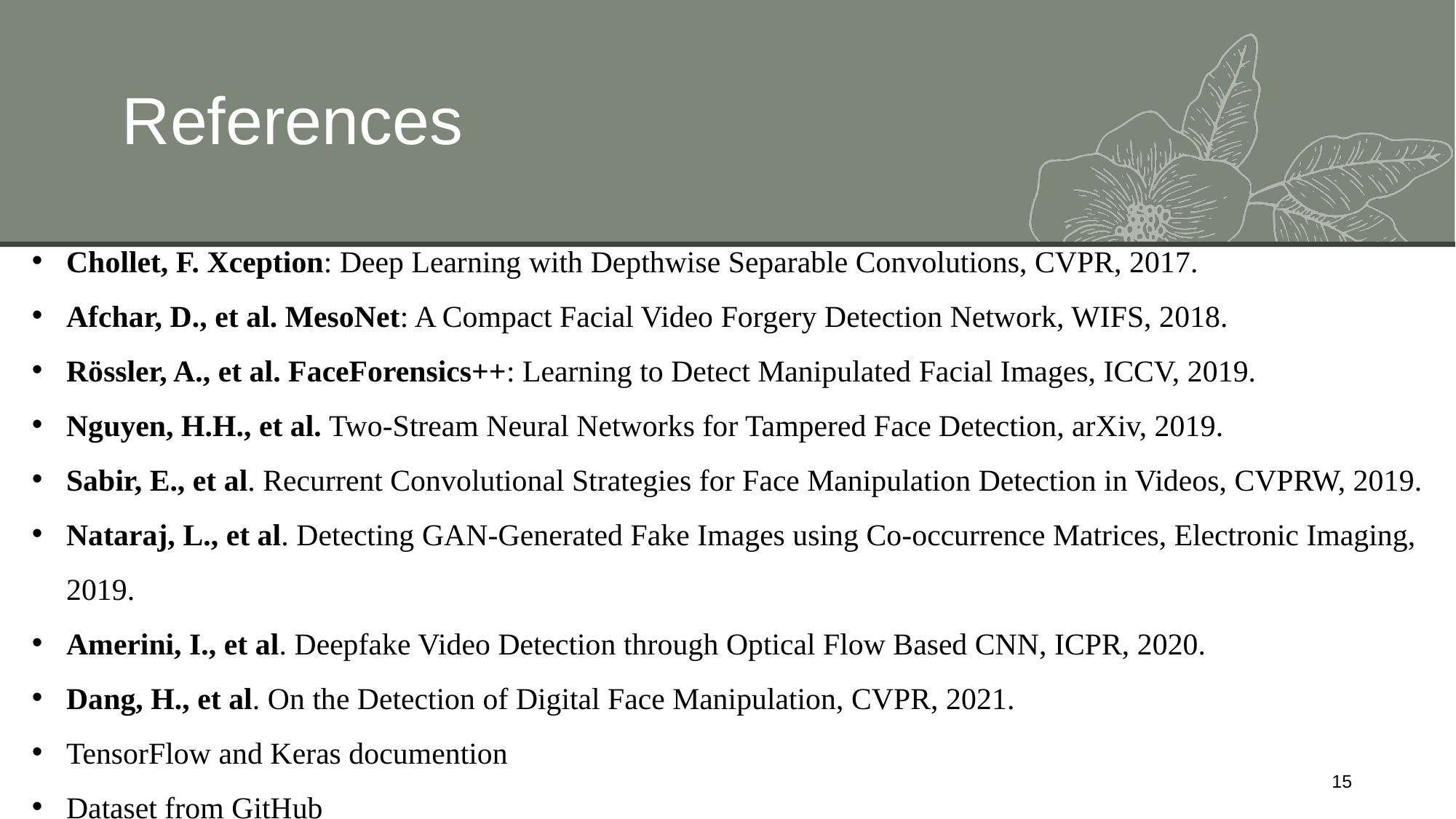

# References
Chollet, F. Xception: Deep Learning with Depthwise Separable Convolutions, CVPR, 2017.
Afchar, D., et al. MesoNet: A Compact Facial Video Forgery Detection Network, WIFS, 2018.
Rössler, A., et al. FaceForensics++: Learning to Detect Manipulated Facial Images, ICCV, 2019.
Nguyen, H.H., et al. Two-Stream Neural Networks for Tampered Face Detection, arXiv, 2019.
Sabir, E., et al. Recurrent Convolutional Strategies for Face Manipulation Detection in Videos, CVPRW, 2019.
Nataraj, L., et al. Detecting GAN-Generated Fake Images using Co-occurrence Matrices, Electronic Imaging, 2019.
Amerini, I., et al. Deepfake Video Detection through Optical Flow Based CNN, ICPR, 2020.
Dang, H., et al. On the Detection of Digital Face Manipulation, CVPR, 2021.
TensorFlow and Keras documention
Dataset from GitHub

15